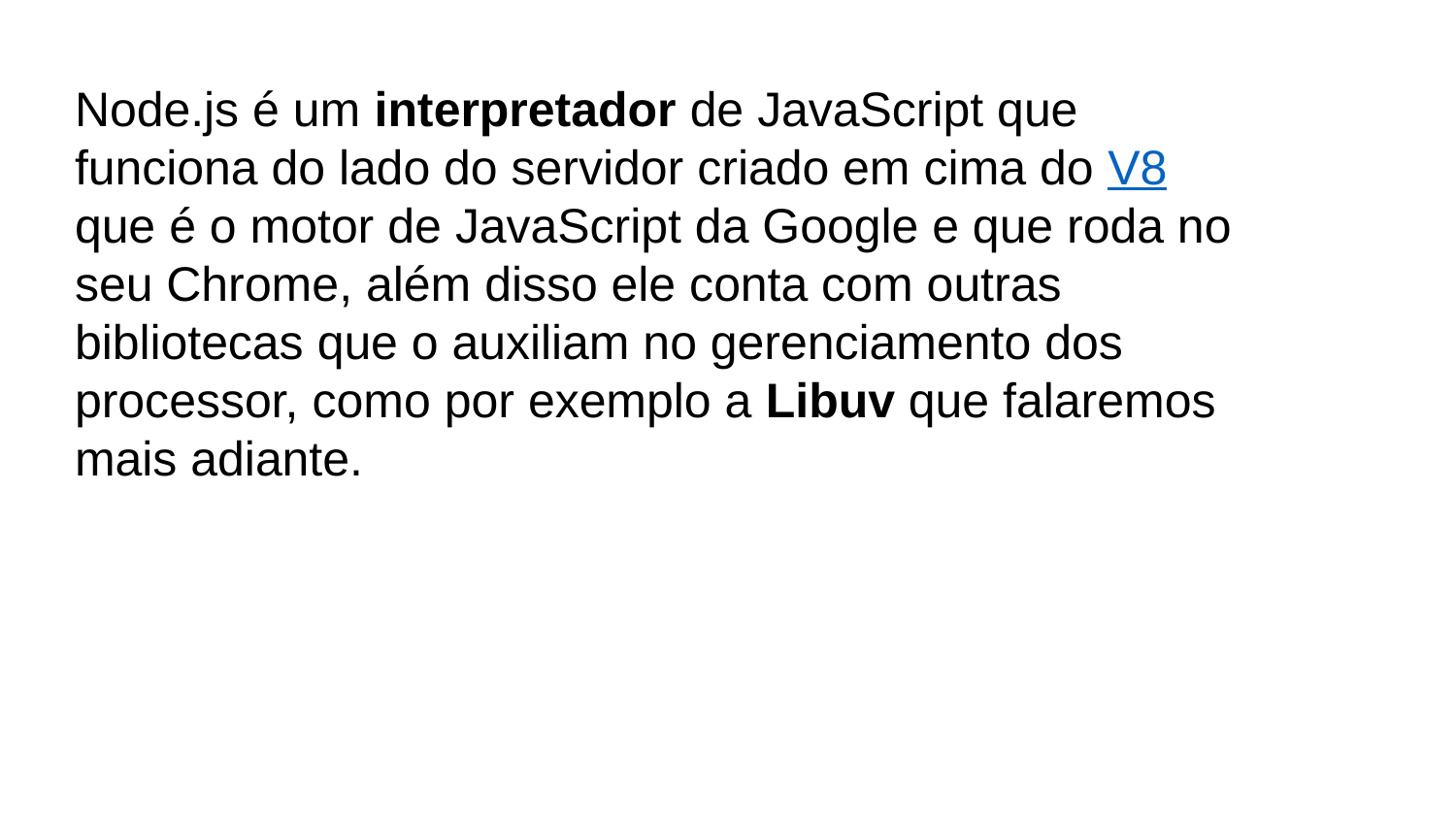

Node.js é um interpretador de JavaScript que funciona do lado do servidor criado em cima do V8 que é o motor de JavaScript da Google e que roda no seu Chrome, além disso ele conta com outras bibliotecas que o auxiliam no gerenciamento dos processor, como por exemplo a Libuv que falaremos mais adiante.